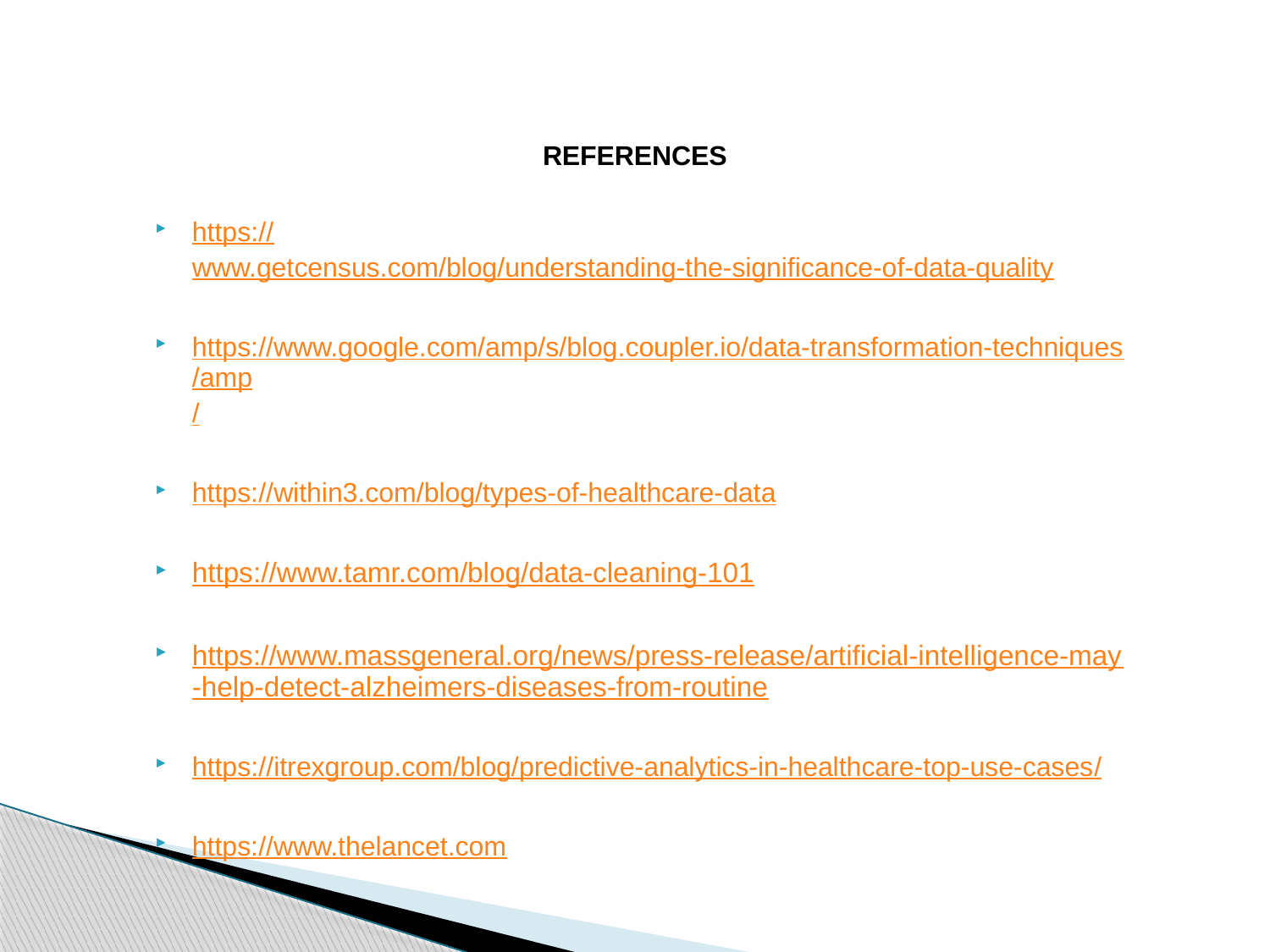

REFERENCES

https://www.getcensus.com/blog/understanding-the-significance-of-data-quality

https://www.google.com/amp/s/blog.coupler.io/data-transformation-techniques/amp/

https://within3.com/blog/types-of-healthcare-data

https://www.tamr.com/blog/data-cleaning-101

https://www.massgeneral.org/news/press-release/artificial-intelligence-may-help-detect-alzheimers-diseases-from-routine

https://itrexgroup.com/blog/predictive-analytics-in-healthcare-top-use-cases/

https://www.thelancet.com